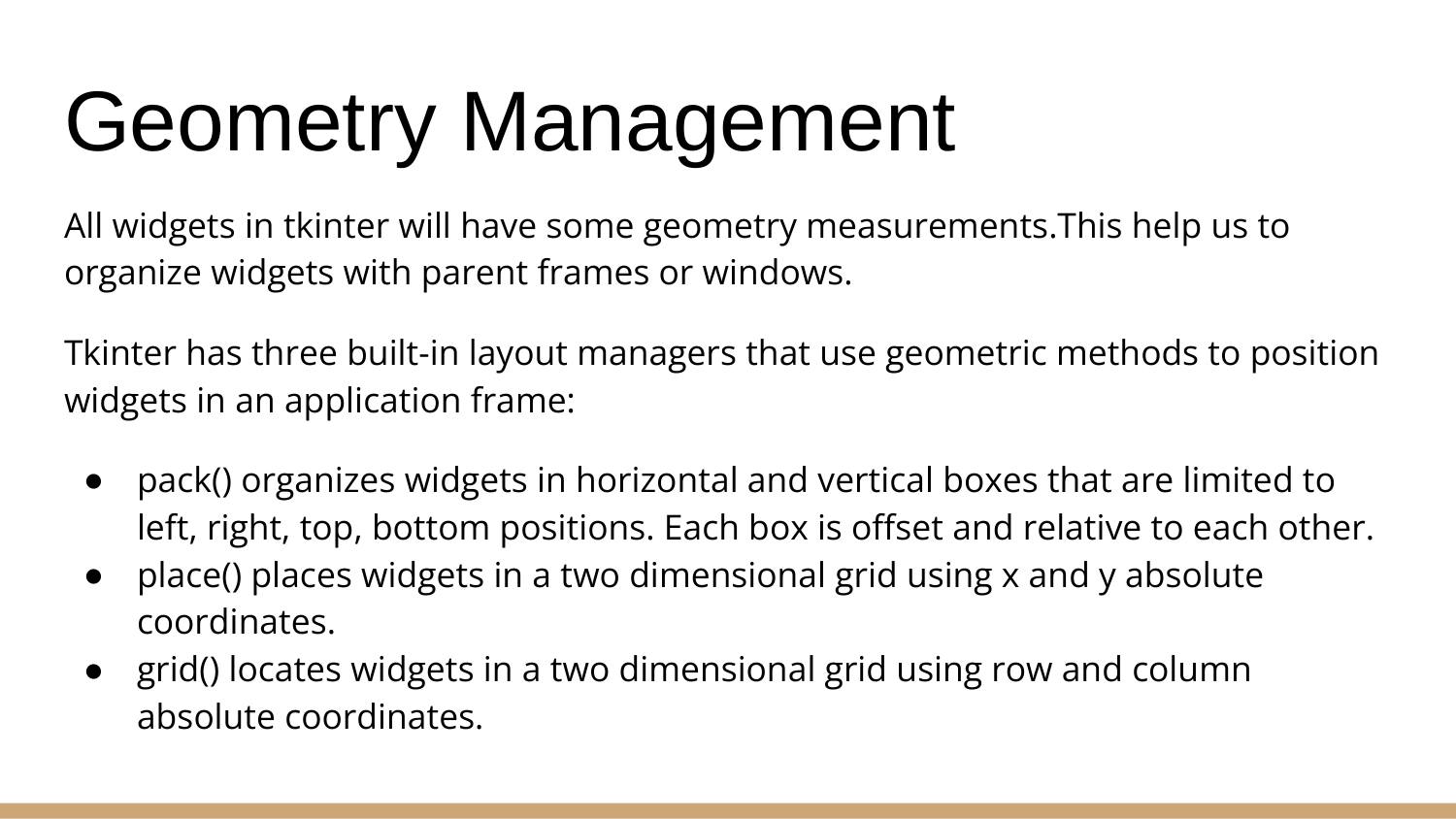

# Geometry Management
All widgets in tkinter will have some geometry measurements.This help us to organize widgets with parent frames or windows.
Tkinter has three built-in layout managers that use geometric methods to position widgets in an application frame:
pack() organizes widgets in horizontal and vertical boxes that are limited to left, right, top, bottom positions. Each box is offset and relative to each other.
place() places widgets in a two dimensional grid using x and y absolute coordinates.
grid() locates widgets in a two dimensional grid using row and column absolute coordinates.